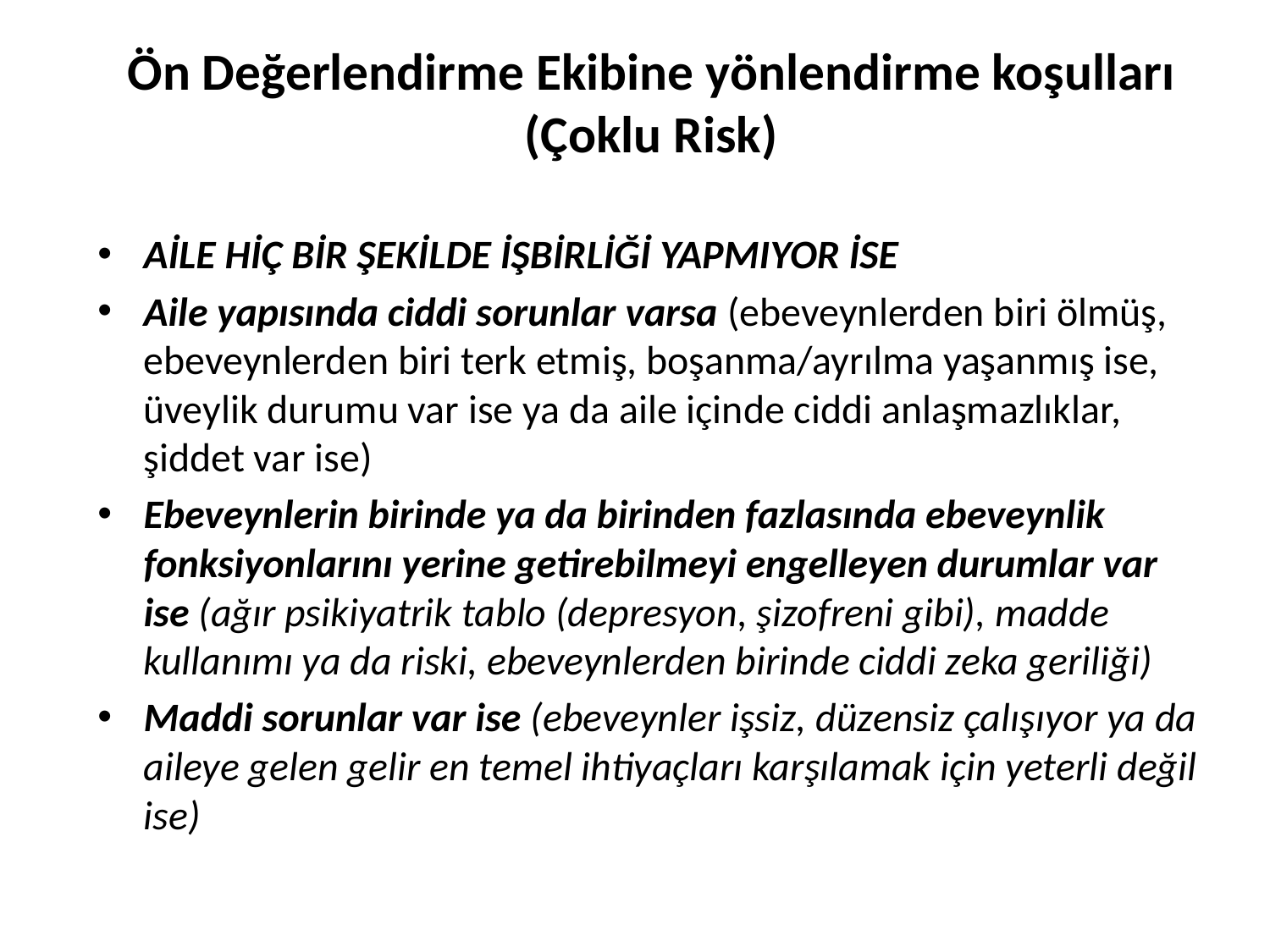

# Ön Değerlendirme Ekibine yönlendirme koşulları (Çoklu Risk)
AİLE HİÇ BİR ŞEKİLDE İŞBİRLİĞİ YAPMIYOR İSE
Aile yapısında ciddi sorunlar varsa (ebeveynlerden biri ölmüş, ebeveynlerden biri terk etmiş, boşanma/ayrılma yaşanmış ise, üveylik durumu var ise ya da aile içinde ciddi anlaşmazlıklar, şiddet var ise)
Ebeveynlerin birinde ya da birinden fazlasında ebeveynlik fonksiyonlarını yerine getirebilmeyi engelleyen durumlar var ise (ağır psikiyatrik tablo (depresyon, şizofreni gibi), madde kullanımı ya da riski, ebeveynlerden birinde ciddi zeka geriliği)
Maddi sorunlar var ise (ebeveynler işsiz, düzensiz çalışıyor ya da aileye gelen gelir en temel ihtiyaçları karşılamak için yeterli değil ise)